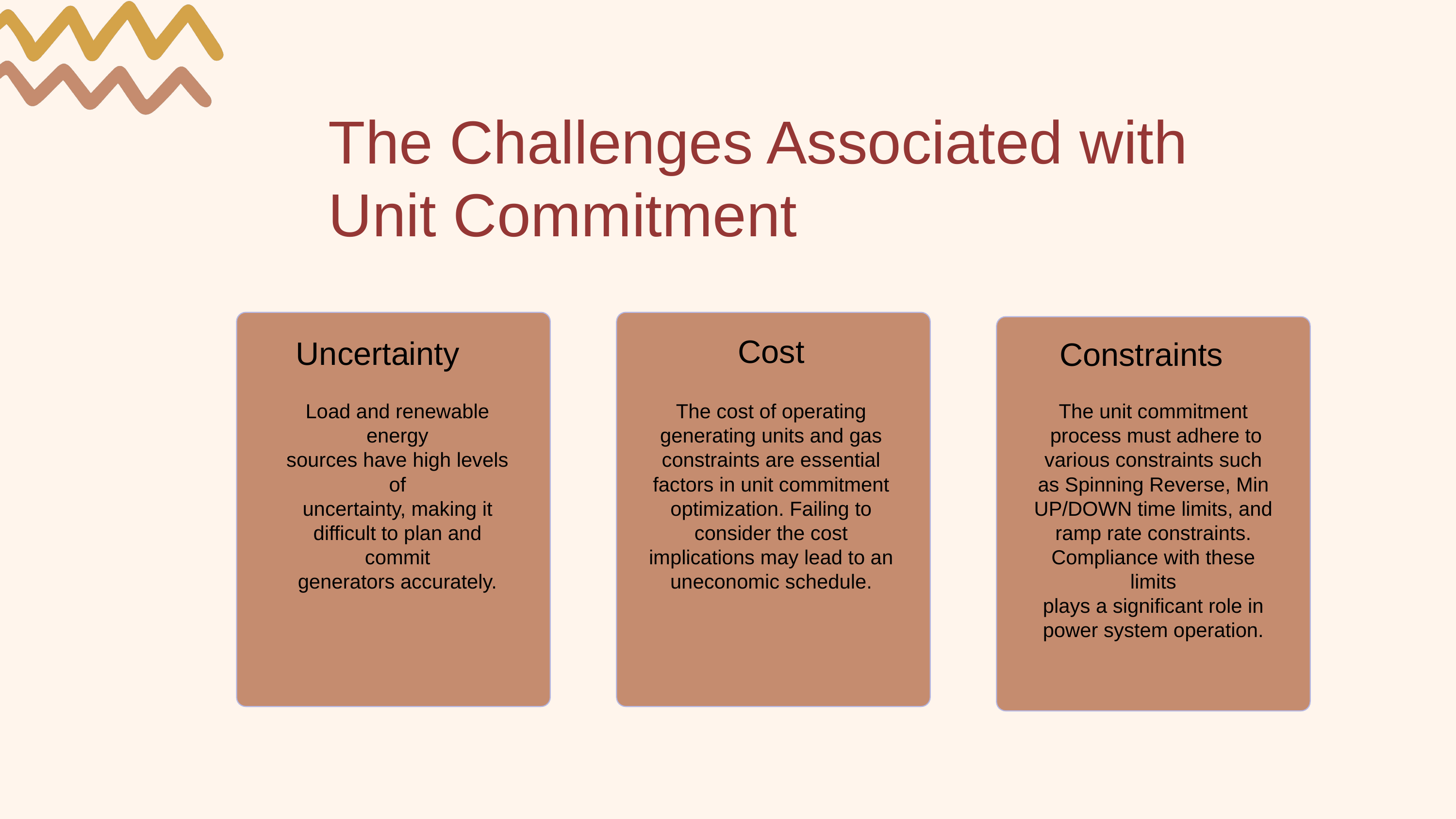

The Challenges Associated with Unit Commitment

Constraints
Cost
Uncertainty
Load and renewable energy
sources have high levels of
uncertainty, making it
difficult to plan and commit
generators accurately.
The cost of operating
generating units and gas constraints are essential
factors in unit commitment
optimization. Failing to
consider the cost
implications may lead to an uneconomic schedule.
The unit commitment
 process must adhere to
various constraints such as Spinning Reverse, Min UP/DOWN time limits, and ramp rate constraints.
Compliance with these limits
plays a significant role in
power system operation.